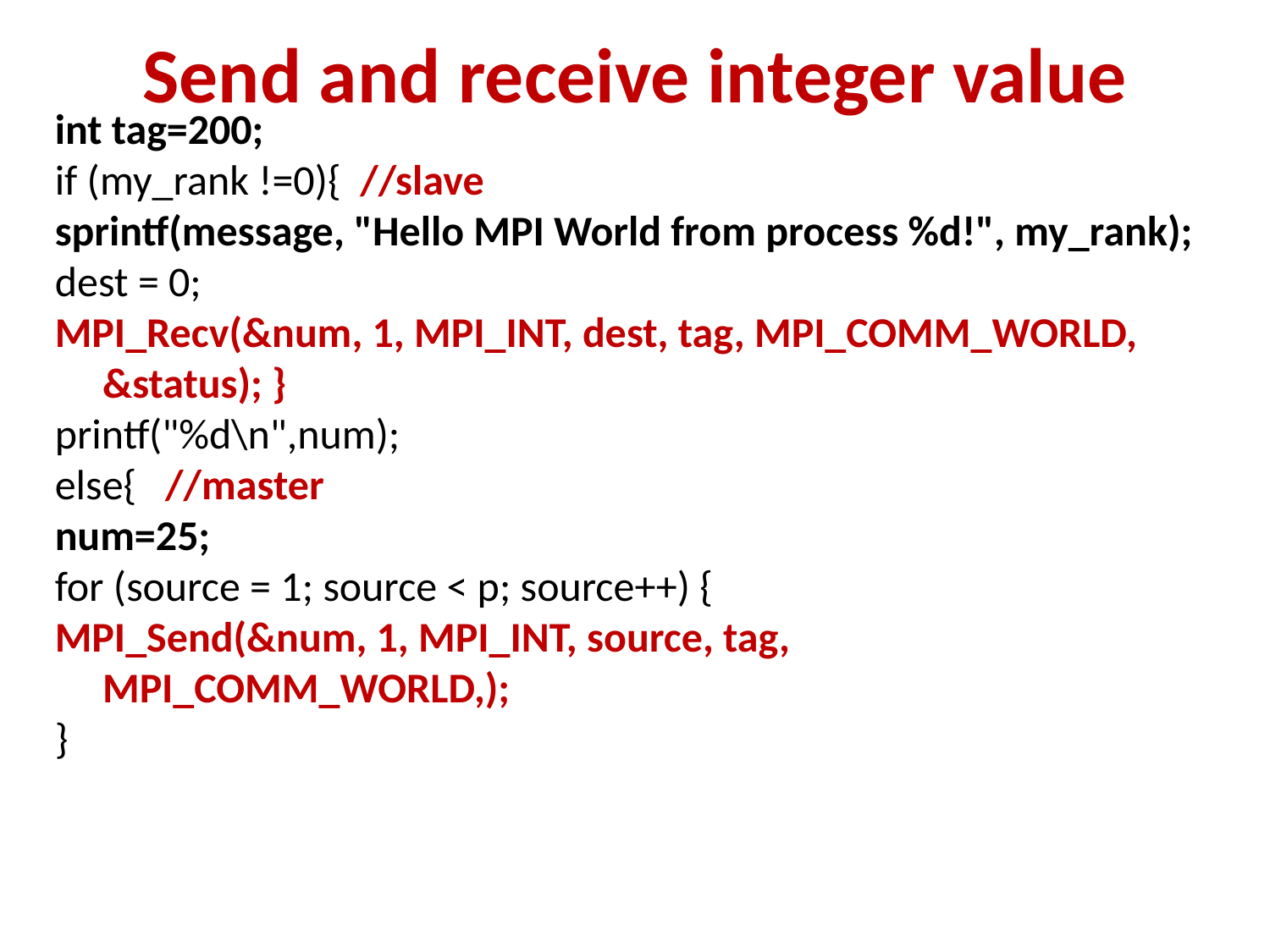

Send and receive integer value
int tag=200;
if (my_rank !=0){  //slave
sprintf(message, "Hello MPI World from process %d!", my_rank);
dest = 0;
MPI_Recv(&num, 1, MPI_INT, dest, tag, MPI_COMM_WORLD, &status); }
printf("%d\n",num);
else{   //master
num=25;
for (source = 1; source < p; source++) {
MPI_Send(&num, 1, MPI_INT, source, tag, MPI_COMM_WORLD,);
}